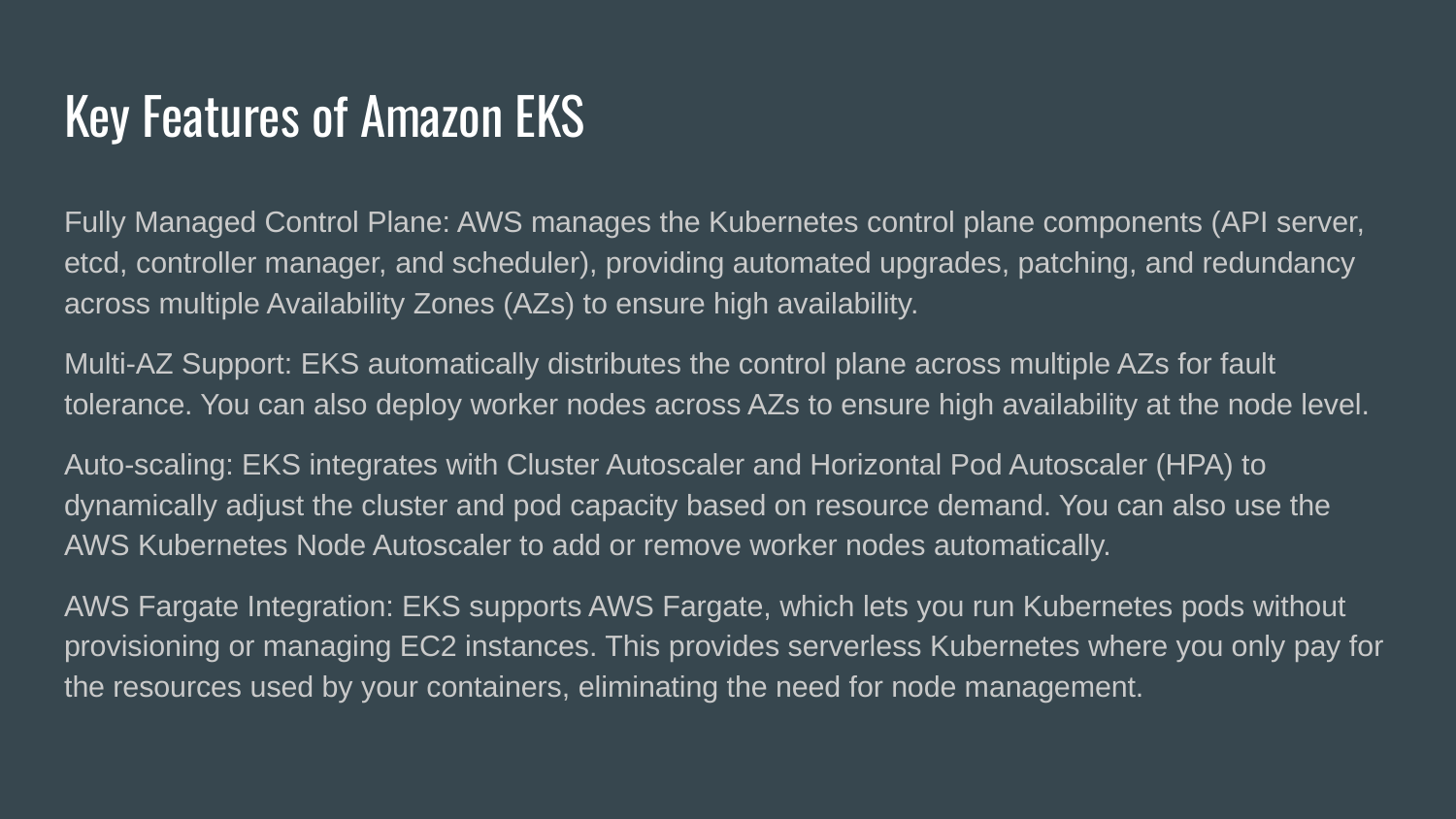

# Key Features of Amazon EKS
Fully Managed Control Plane: AWS manages the Kubernetes control plane components (API server, etcd, controller manager, and scheduler), providing automated upgrades, patching, and redundancy across multiple Availability Zones (AZs) to ensure high availability.
Multi-AZ Support: EKS automatically distributes the control plane across multiple AZs for fault tolerance. You can also deploy worker nodes across AZs to ensure high availability at the node level.
Auto-scaling: EKS integrates with Cluster Autoscaler and Horizontal Pod Autoscaler (HPA) to dynamically adjust the cluster and pod capacity based on resource demand. You can also use the AWS Kubernetes Node Autoscaler to add or remove worker nodes automatically.
AWS Fargate Integration: EKS supports AWS Fargate, which lets you run Kubernetes pods without provisioning or managing EC2 instances. This provides serverless Kubernetes where you only pay for the resources used by your containers, eliminating the need for node management.